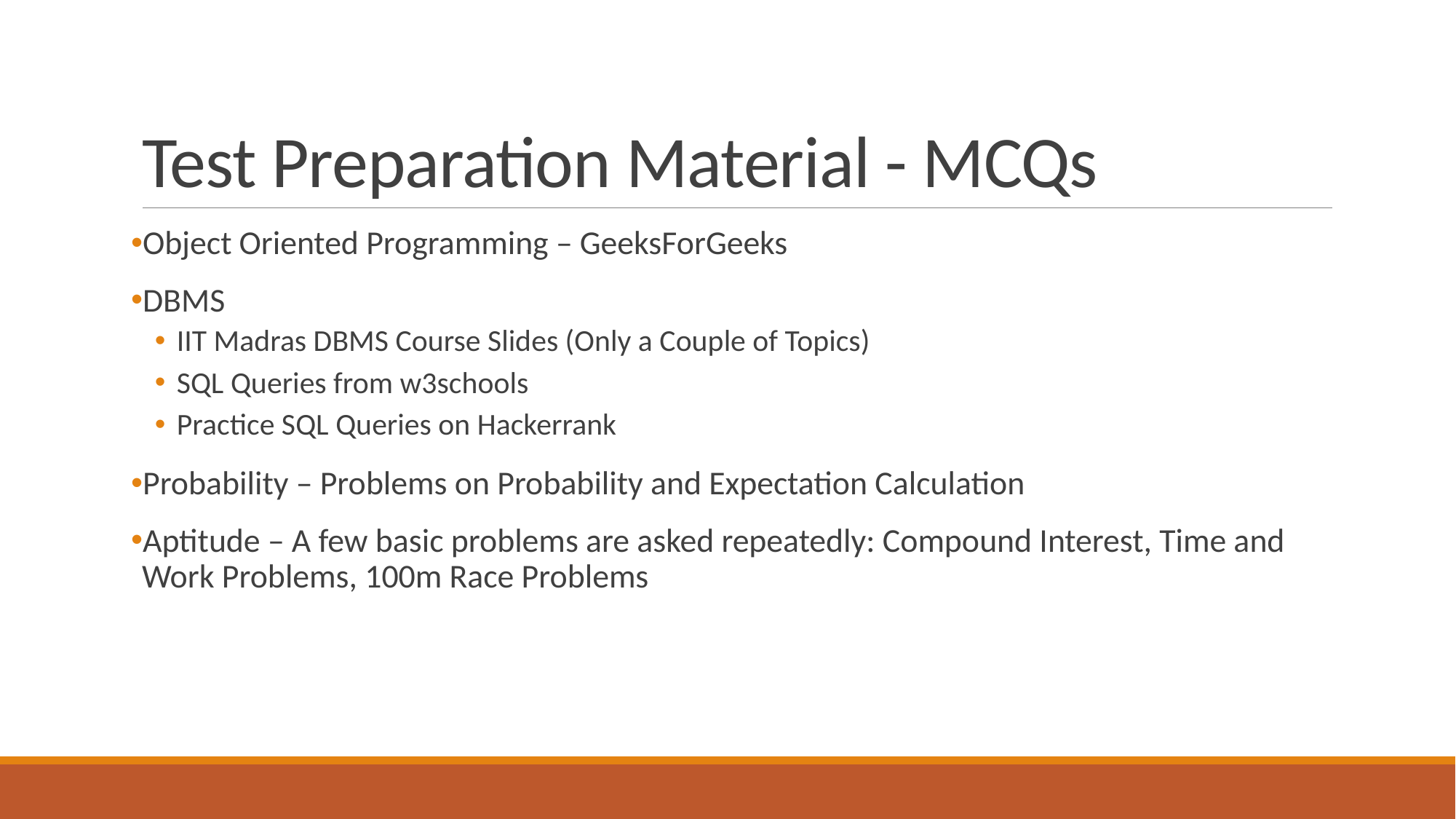

# Test Preparation Material - MCQs
Object Oriented Programming – GeeksForGeeks
DBMS
IIT Madras DBMS Course Slides (Only a Couple of Topics)
SQL Queries from w3schools
Practice SQL Queries on Hackerrank
Probability – Problems on Probability and Expectation Calculation
Aptitude – A few basic problems are asked repeatedly: Compound Interest, Time and Work Problems, 100m Race Problems